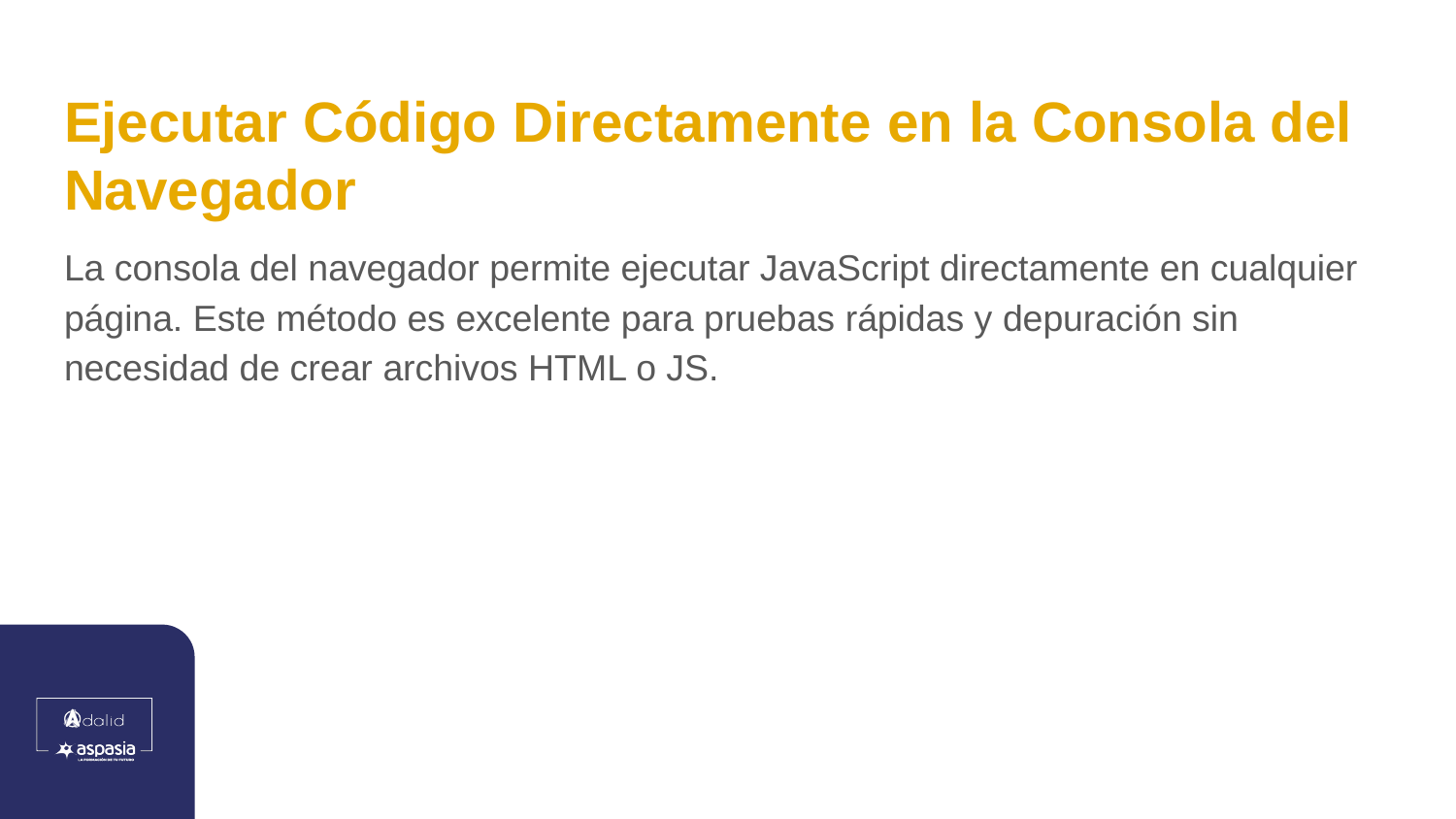

# Ejecutar Código Directamente en la Consola del Navegador
La consola del navegador permite ejecutar JavaScript directamente en cualquier página. Este método es excelente para pruebas rápidas y depuración sin necesidad de crear archivos HTML o JS.